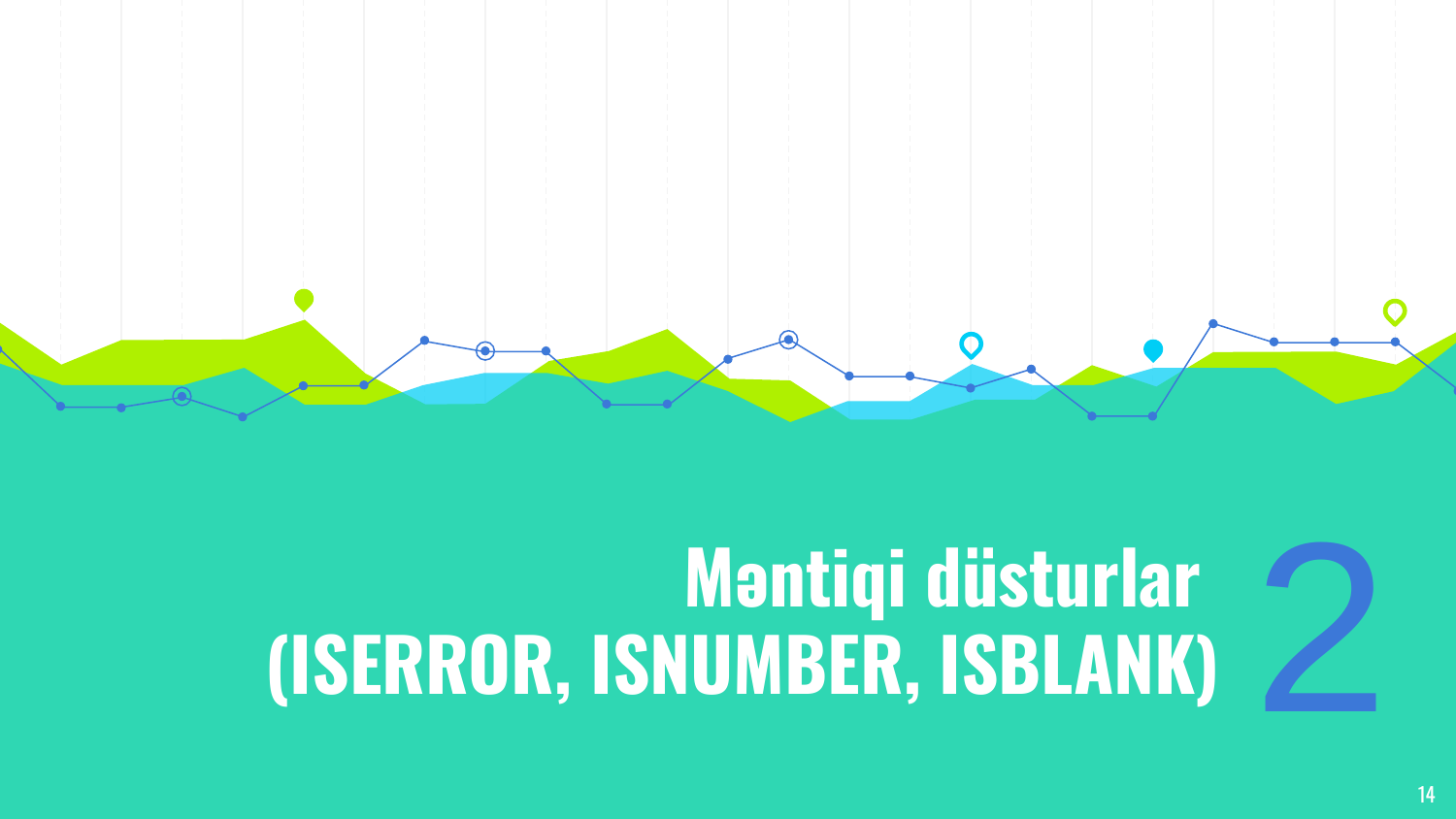

# Məntiqi düsturlar (ISERROR, ISNUMBER, ISBLANK)
2
14